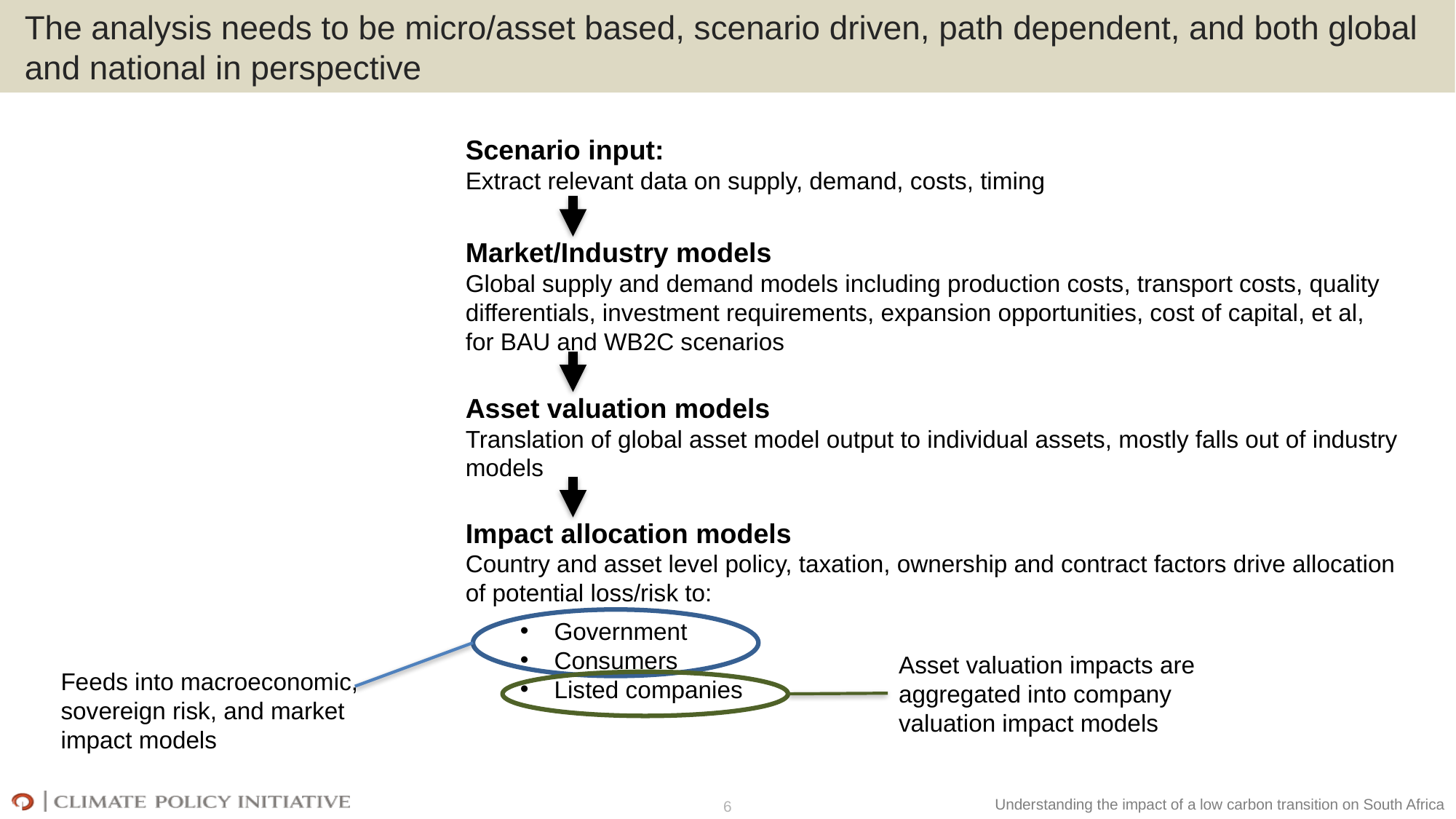

# The analysis needs to be micro/asset based, scenario driven, path dependent, and both global and national in perspective
Scenario input:
Extract relevant data on supply, demand, costs, timing
Market/Industry models
Global supply and demand models including production costs, transport costs, quality differentials, investment requirements, expansion opportunities, cost of capital, et al, for BAU and WB2C scenarios
Asset valuation models
Translation of global asset model output to individual assets, mostly falls out of industry models
Impact allocation models
Country and asset level policy, taxation, ownership and contract factors drive allocation of potential loss/risk to:
Government
Consumers
Listed companies

Asset valuation impacts are aggregated into company valuation impact models
Feeds into macroeconomic, sovereign risk, and market impact models

6